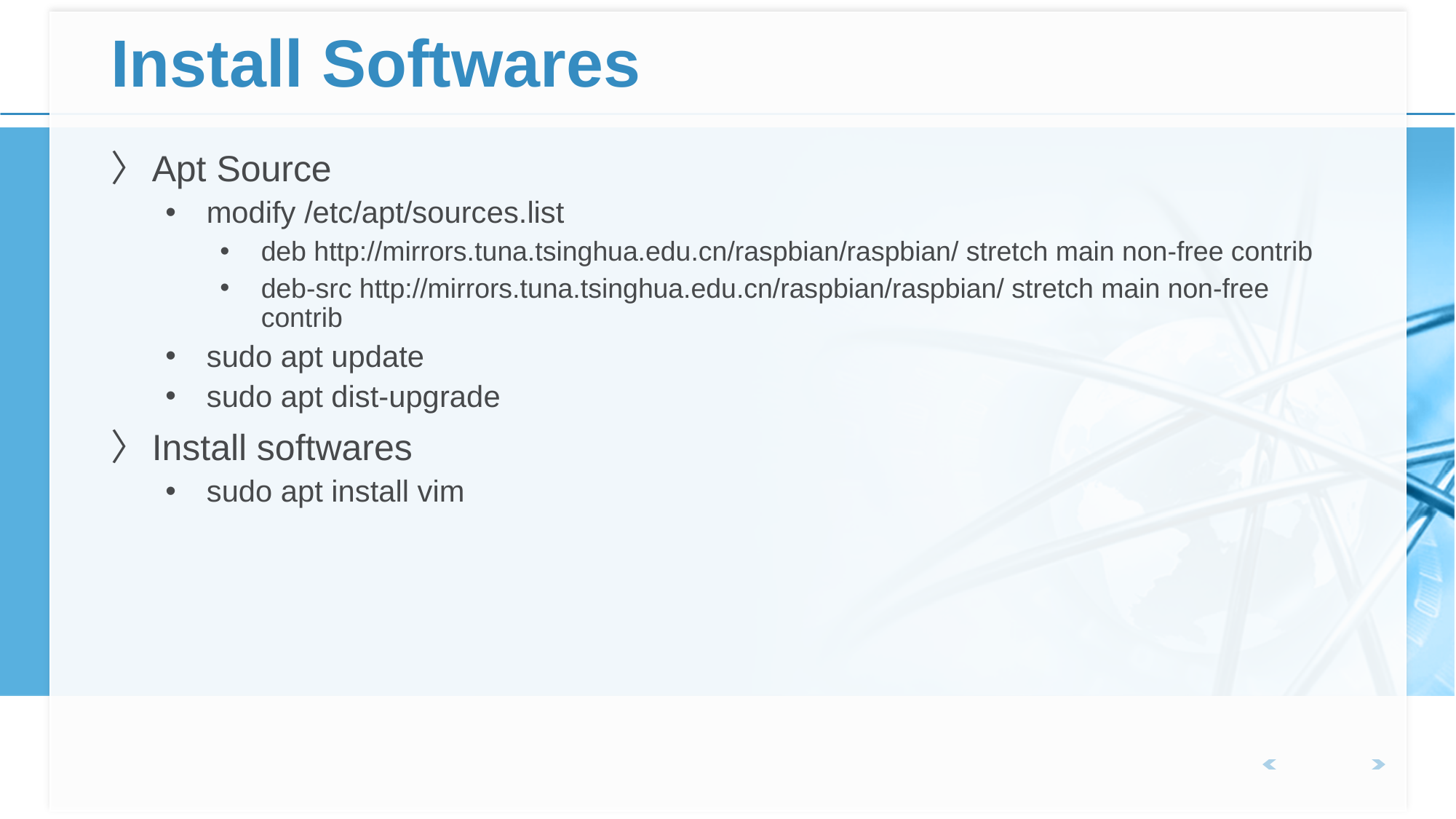

# Install Softwares
Apt Source
modify /etc/apt/sources.list
deb http://mirrors.tuna.tsinghua.edu.cn/raspbian/raspbian/ stretch main non-free contrib
deb-src http://mirrors.tuna.tsinghua.edu.cn/raspbian/raspbian/ stretch main non-free contrib
sudo apt update
sudo apt dist-upgrade
Install softwares
sudo apt install vim